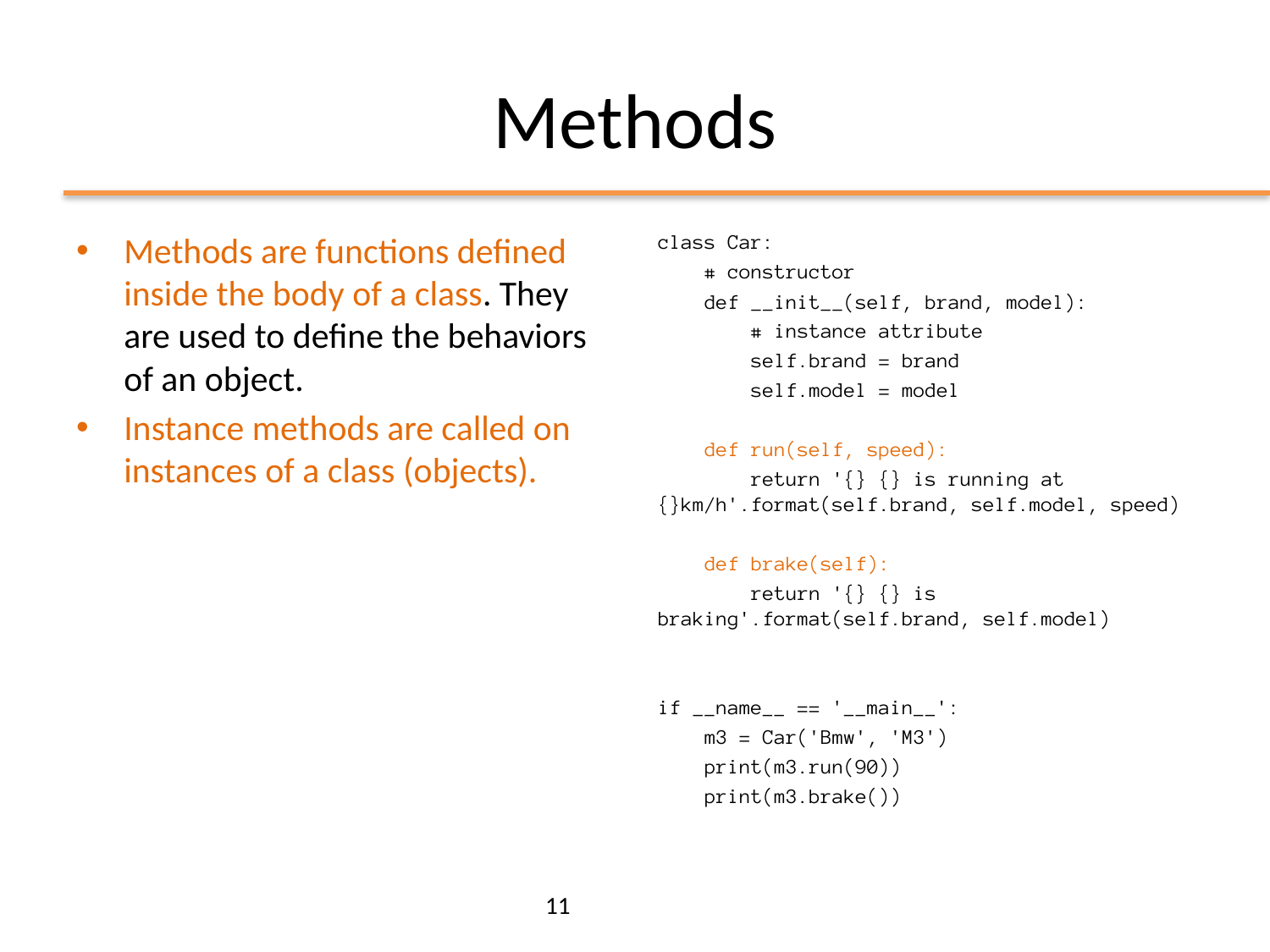

# Methods
Methods are functions defined inside the body of a class. They are used to define the behaviors of an object.
Instance methods are called on instances of a class (objects).
class Car:
    # constructor
    def __init__(self, brand, model):
        # instance attribute
        self.brand = brand
        self.model = model

    def run(self, speed):
        return '{} {} is running at {}km/h'.format(self.brand, self.model, speed)

    def brake(self):
        return '{} {} is braking'.format(self.brand, self.model)

if __name__ == '__main__':
    m3 = Car('Bmw', 'M3')
    print(m3.run(90))
    print(m3.brake())
11